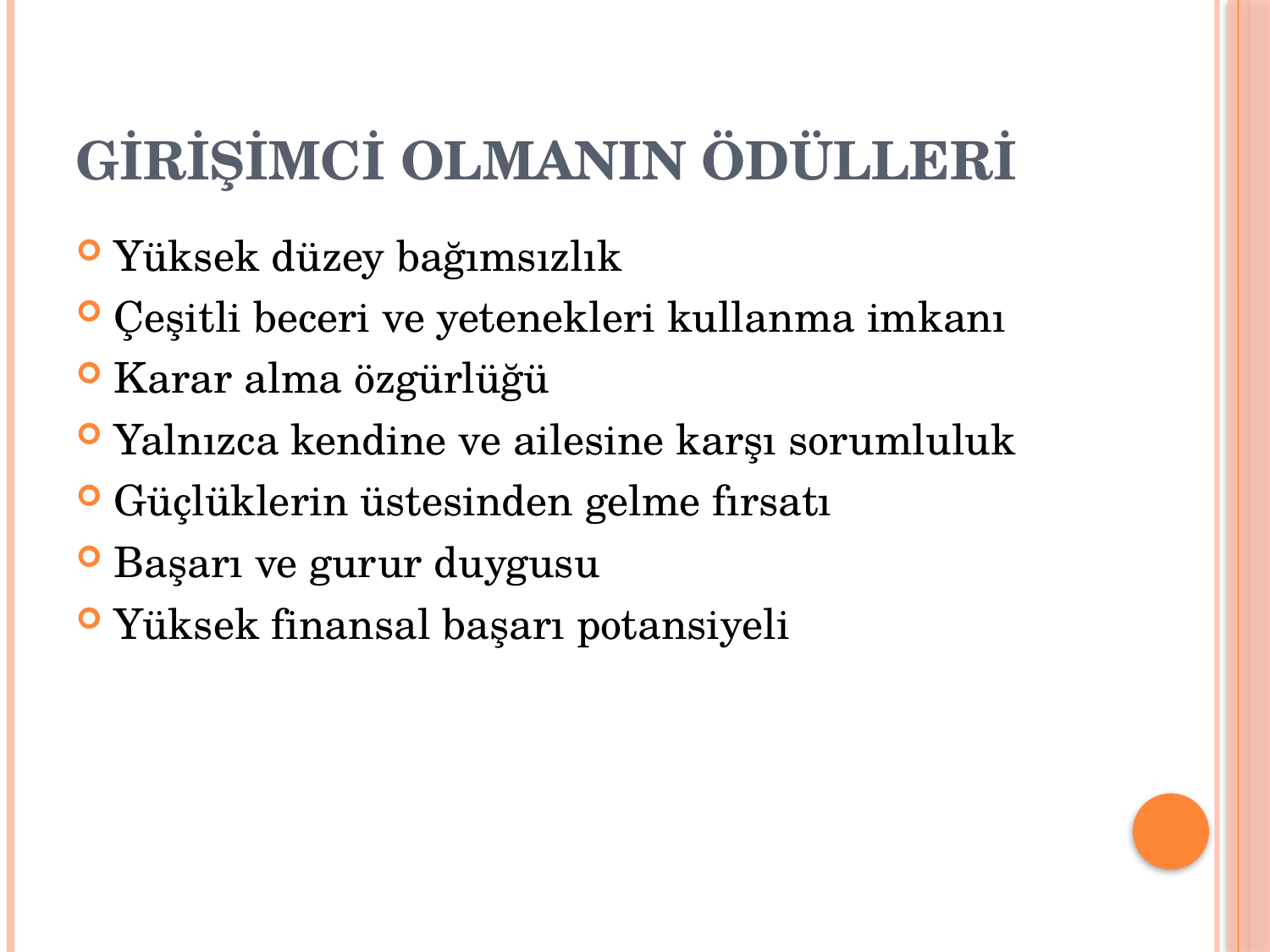

# Girişimci olmanın ödülleri
Yüksek düzey bağımsızlık
Çeşitli beceri ve yetenekleri kullanma imkanı
Karar alma özgürlüğü
Yalnızca kendine ve ailesine karşı sorumluluk
Güçlüklerin üstesinden gelme fırsatı
Başarı ve gurur duygusu
Yüksek finansal başarı potansiyeli